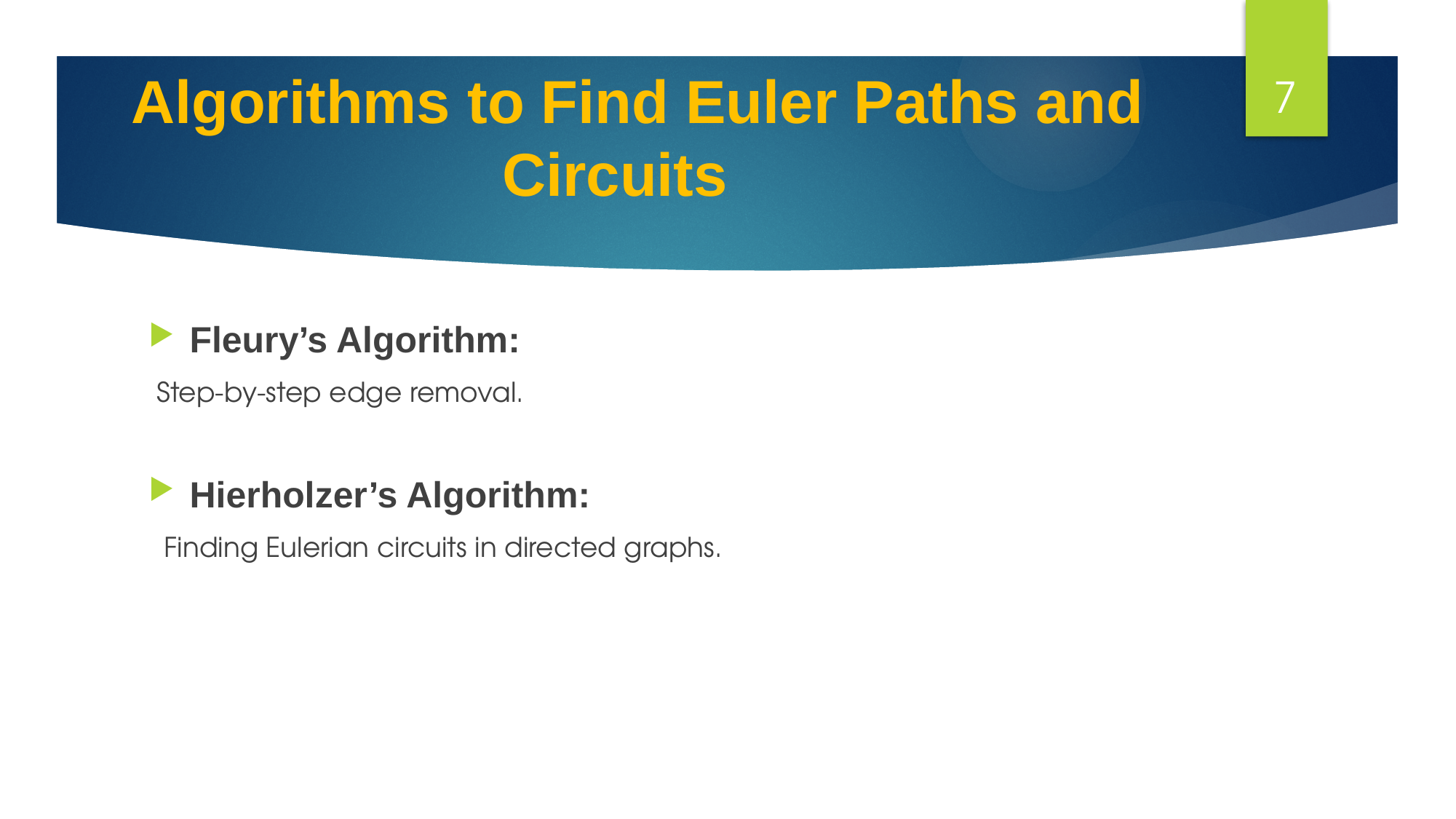

7
# Algorithms to Find Euler Paths and Circuits
Fleury’s Algorithm:
 Step-by-step edge removal.

Hierholzer’s Algorithm:
  Finding Eulerian circuits in directed graphs.